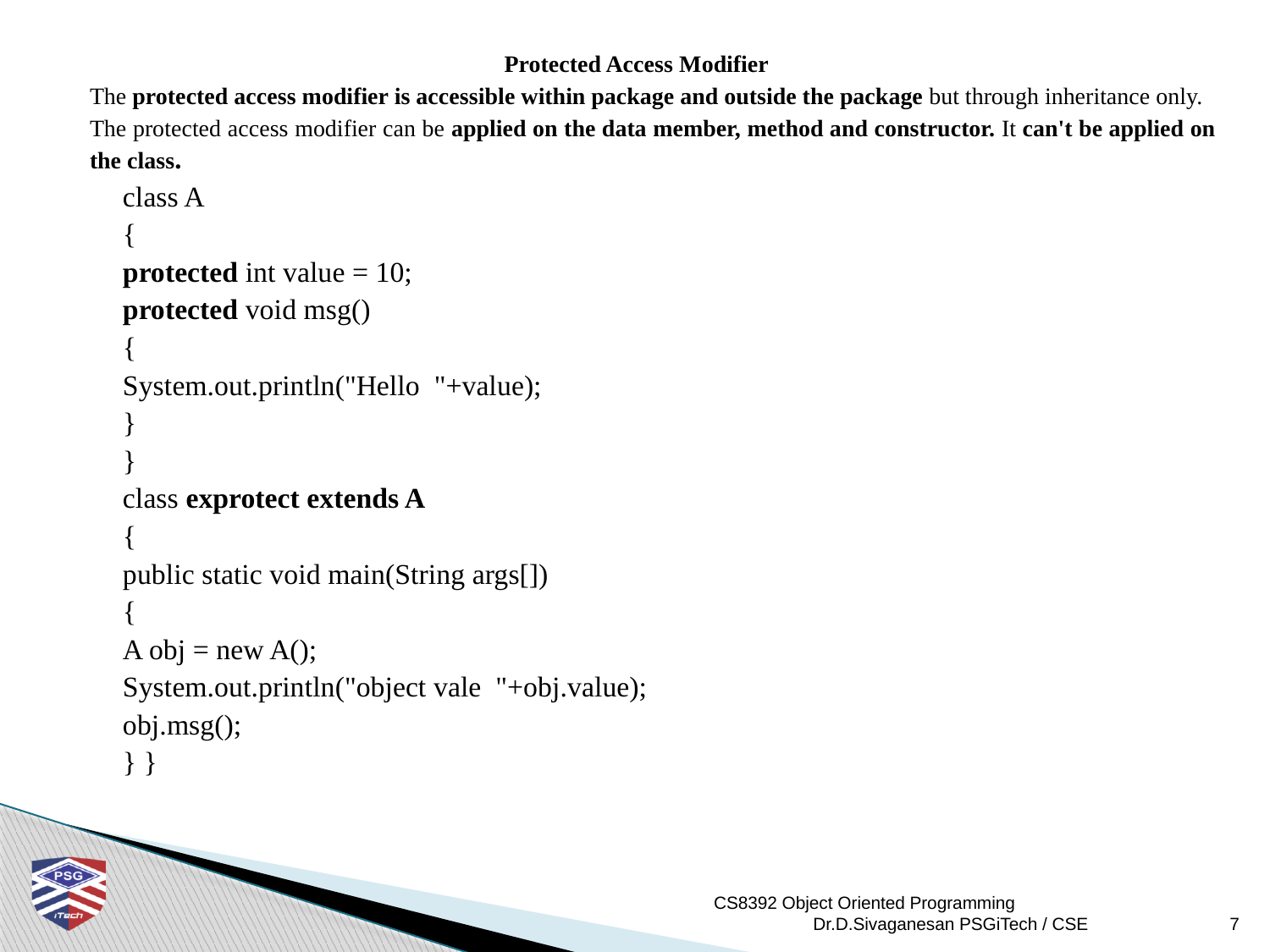

Protected Access Modifier
	The protected access modifier is accessible within package and outside the package but through inheritance only.
	The protected access modifier can be applied on the data member, method and constructor. It can't be applied on the class.
class A
{
protected int value = 10;
protected void msg()
{
System.out.println("Hello  "+value);
}
}
class exprotect extends A
{
public static void main(String args[])
{
A obj = new A();
System.out.println("object vale  "+obj.value);
obj.msg();
} }
CS8392 Object Oriented Programming                Dr.D.Sivaganesan PSGiTech / CSE
7